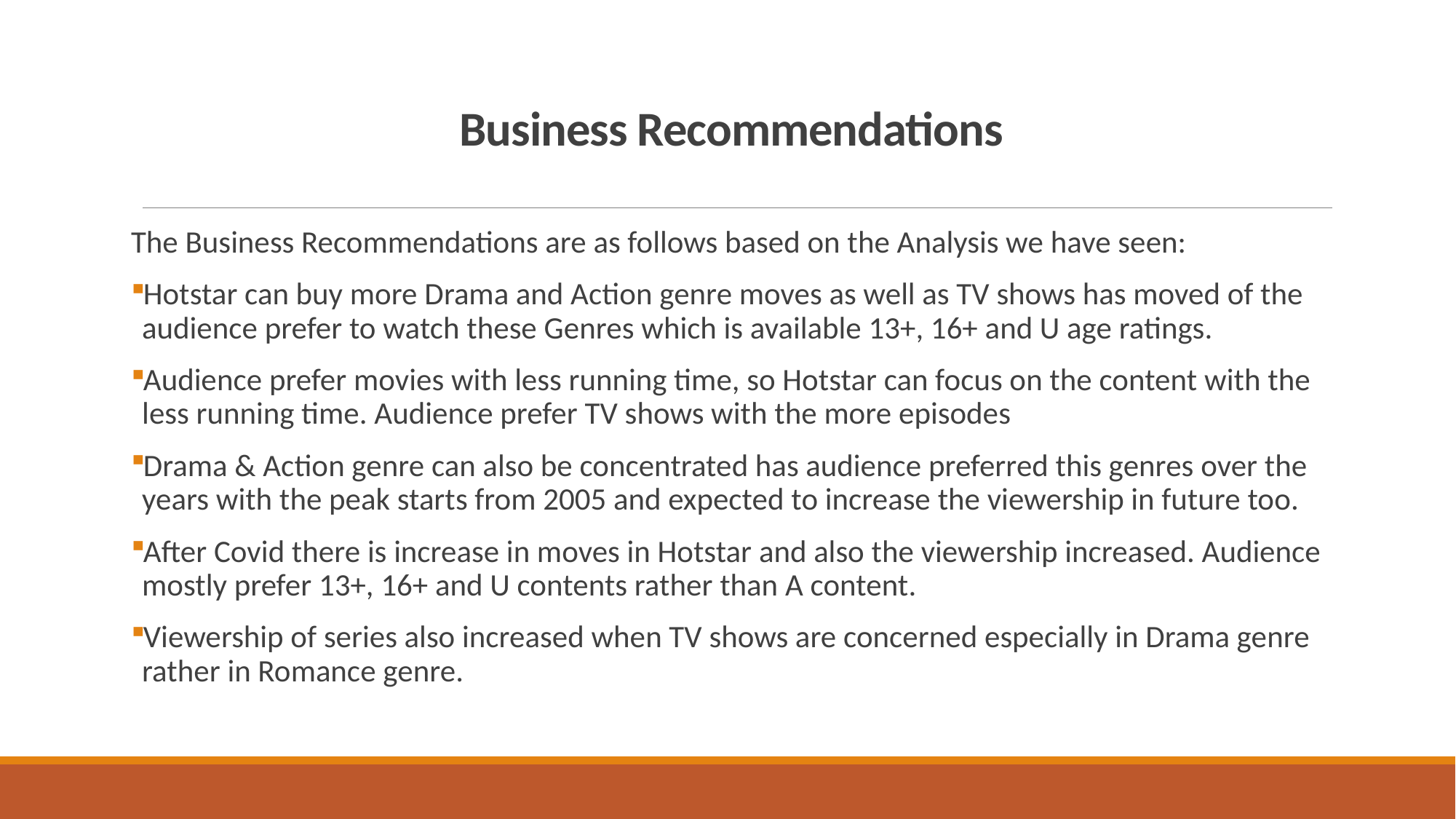

# Business Recommendations
The Business Recommendations are as follows based on the Analysis we have seen:
Hotstar can buy more Drama and Action genre moves as well as TV shows has moved of the audience prefer to watch these Genres which is available 13+, 16+ and U age ratings.
Audience prefer movies with less running time, so Hotstar can focus on the content with the less running time. Audience prefer TV shows with the more episodes
Drama & Action genre can also be concentrated has audience preferred this genres over the years with the peak starts from 2005 and expected to increase the viewership in future too.
After Covid there is increase in moves in Hotstar and also the viewership increased. Audience mostly prefer 13+, 16+ and U contents rather than A content.
Viewership of series also increased when TV shows are concerned especially in Drama genre rather in Romance genre.